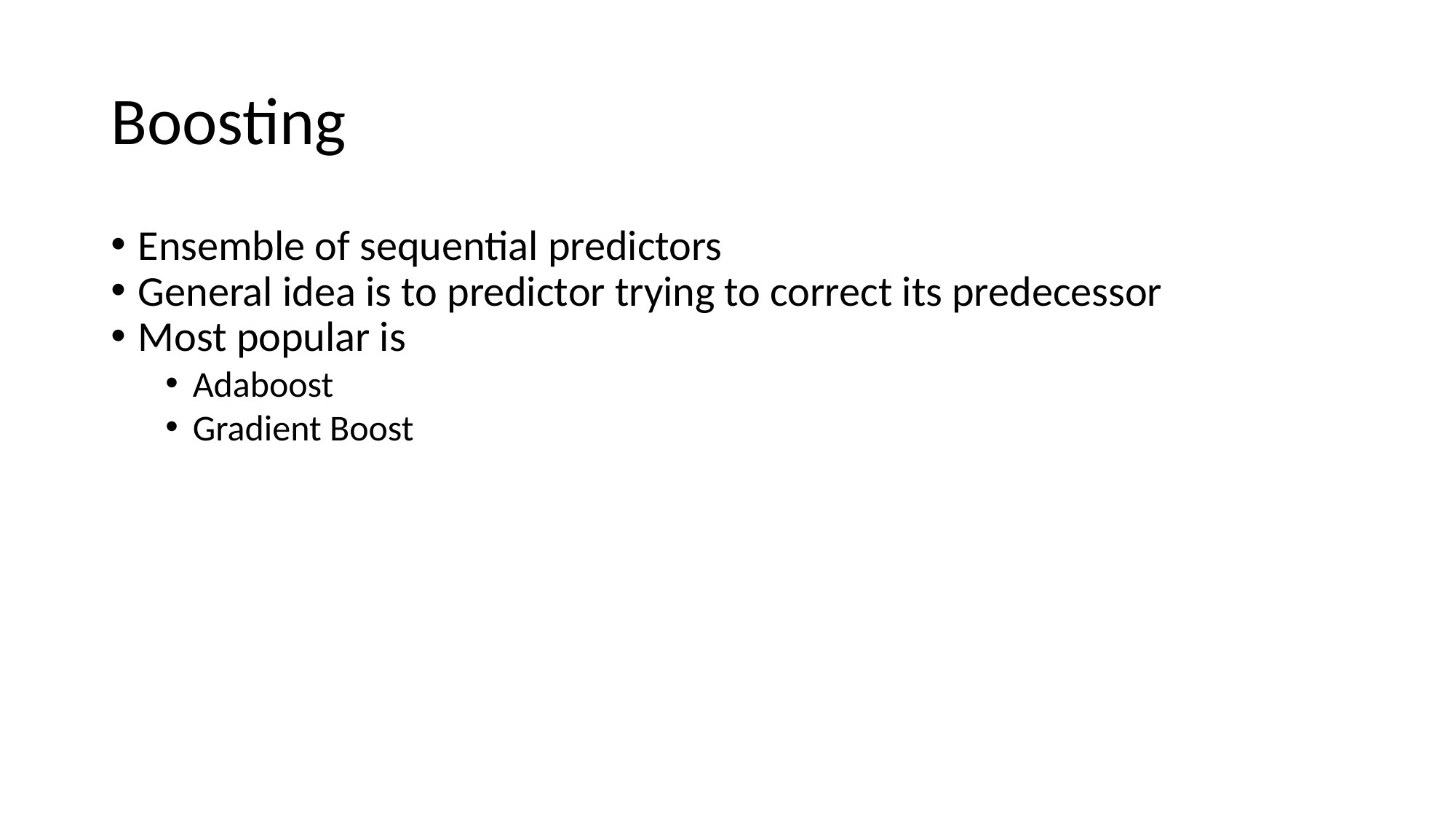

Boosting
Ensemble of sequential predictors
General idea is to predictor trying to correct its predecessor
Most popular is
Adaboost
Gradient Boost